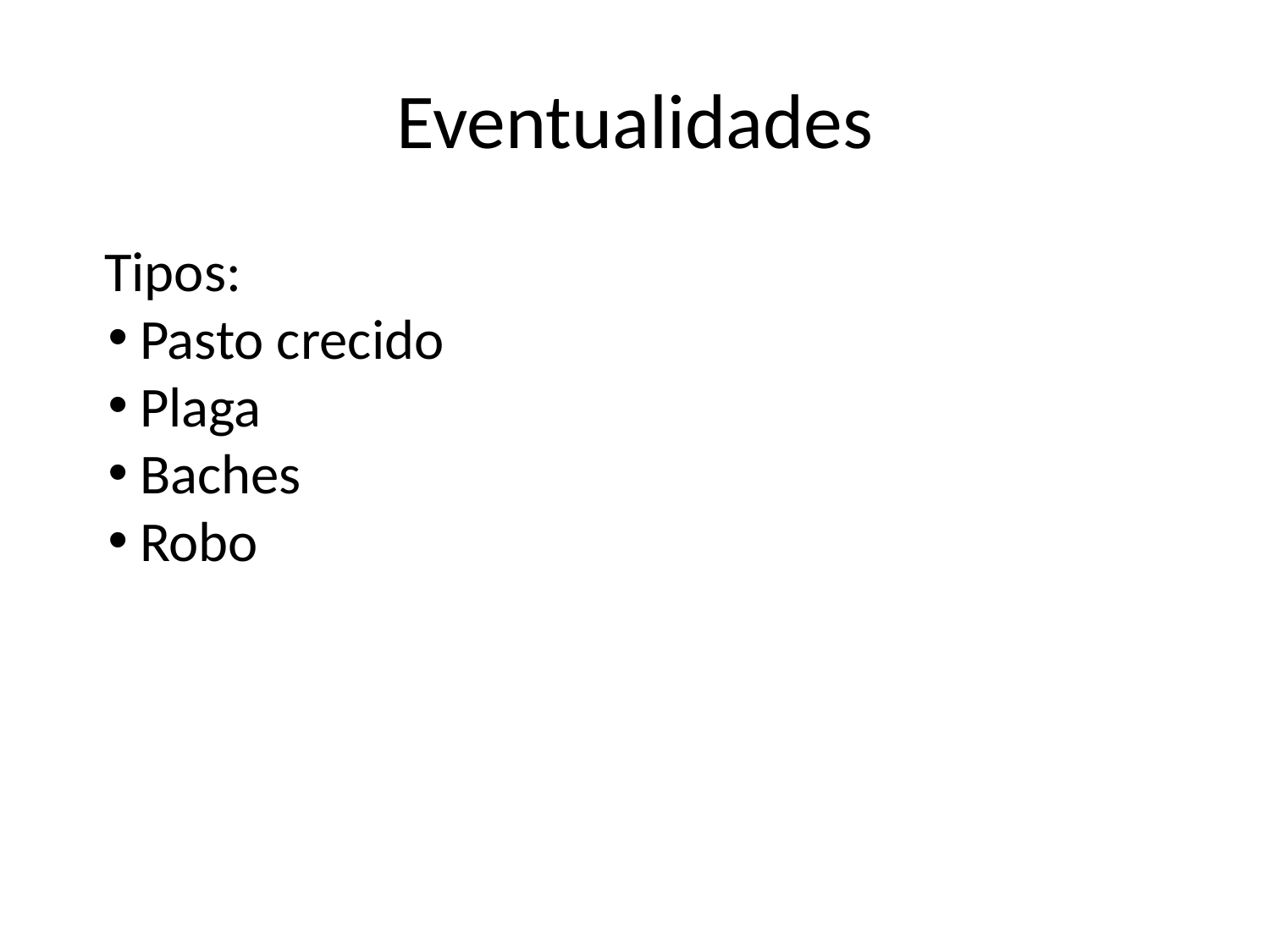

# Eventualidades
Tipos:
Pasto crecido
Plaga
Baches
Robo